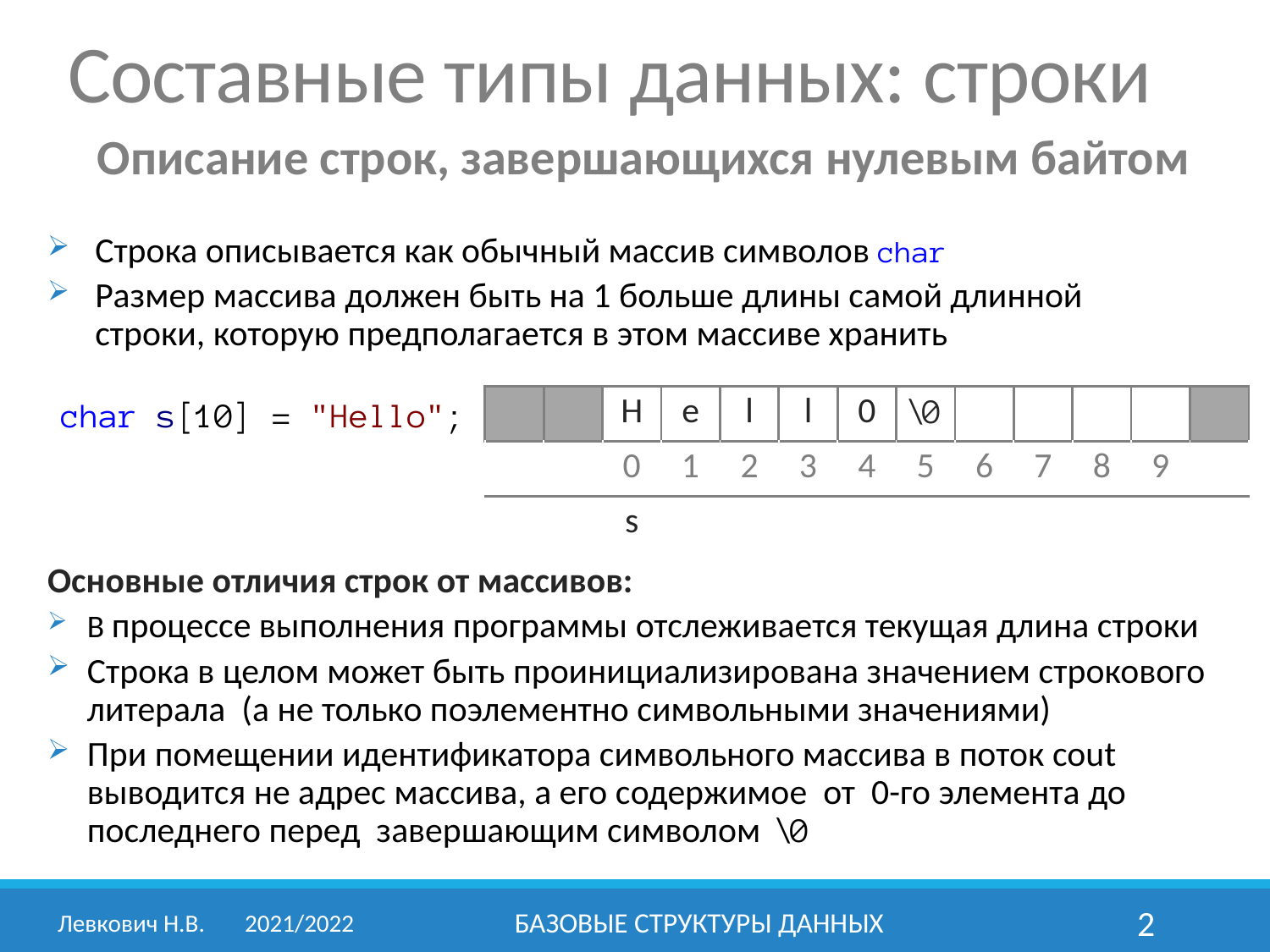

Составные типы данных: строки
Описание строк, завершающихся нулевым байтом
Строка описывается как обычный массив символов char
Размер массива должен быть на 1 больше длины самой длинной строки, которую предполагается в этом массиве хранить
char s[10] = "Hello";
|  |  | H | e | l | l | 0 | \0 |  |  |  |  |  |
| --- | --- | --- | --- | --- | --- | --- | --- | --- | --- | --- | --- | --- |
|  |  | 0 | 1 | 2 | 3 | 4 | 5 | 6 | 7 | 8 | 9 |  |
|  |  | s |  |  |  |  |  |  |  |  |  |  |
Основные отличия строк от массивов:
В процессе выполнения программы отслеживается текущая длина строки
Строка в целом может быть проинициализирована значением строкового литерала  (а не только поэлементно символьными значениями)
При помещении идентификатора символьного массива в поток cout  выводится не адрес массива, а его содержимое  от  0-го элемента до последнего перед  завершающим символом  \0
Левкович Н.В.	2021/2022
Базовые структуры данных
2